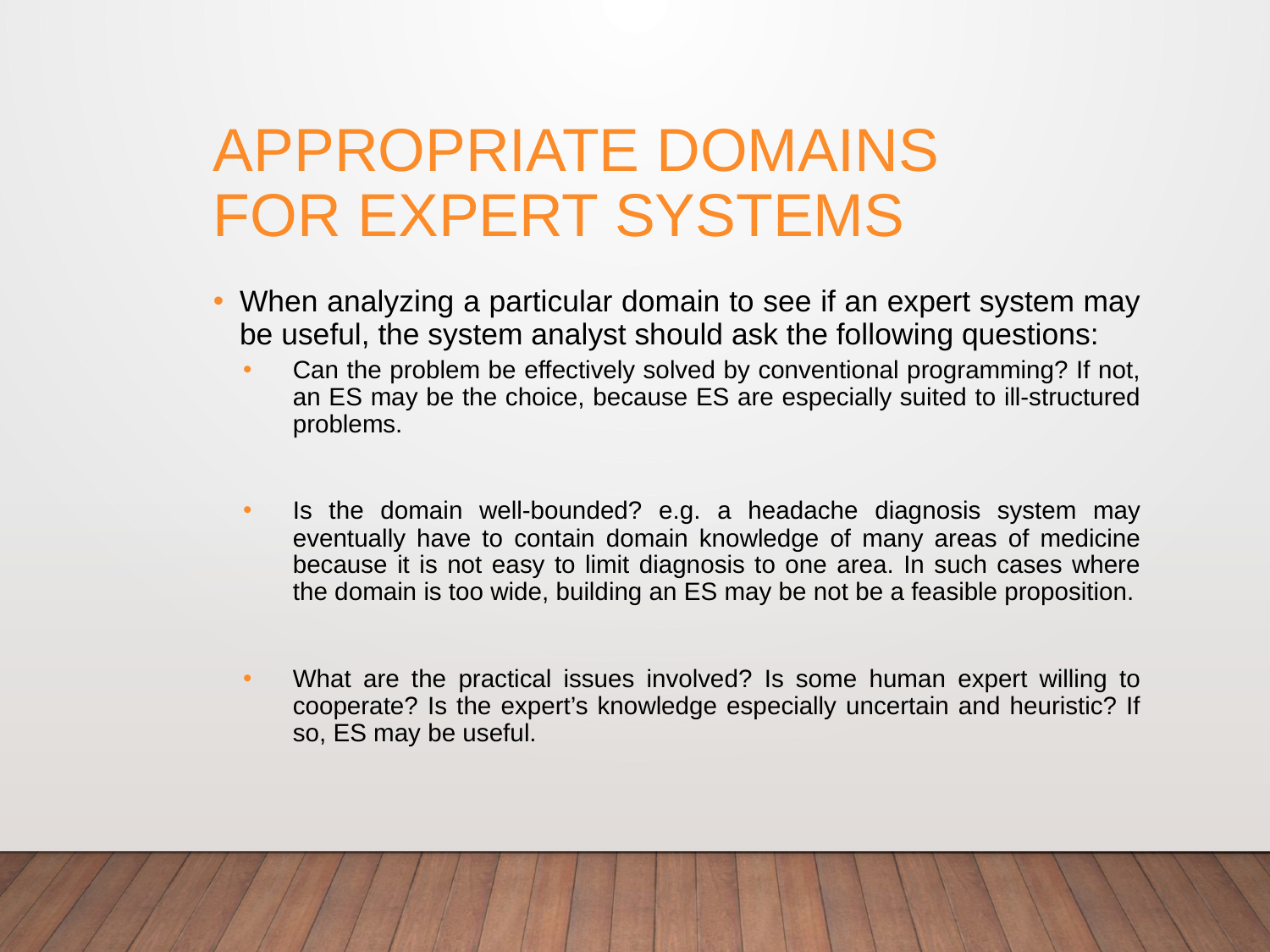

# Appropriate domains for expert systems
When analyzing a particular domain to see if an expert system may be useful, the system analyst should ask the following questions:
Can the problem be effectively solved by conventional programming? If not, an ES may be the choice, because ES are especially suited to ill-structured problems.

Is the domain well-bounded? e.g. a headache diagnosis system may eventually have to contain domain knowledge of many areas of medicine because it is not easy to limit diagnosis to one area. In such cases where the domain is too wide, building an ES may be not be a feasible proposition.

What are the practical issues involved? Is some human expert willing to cooperate? Is the expert’s knowledge especially uncertain and heuristic? If so, ES may be useful.